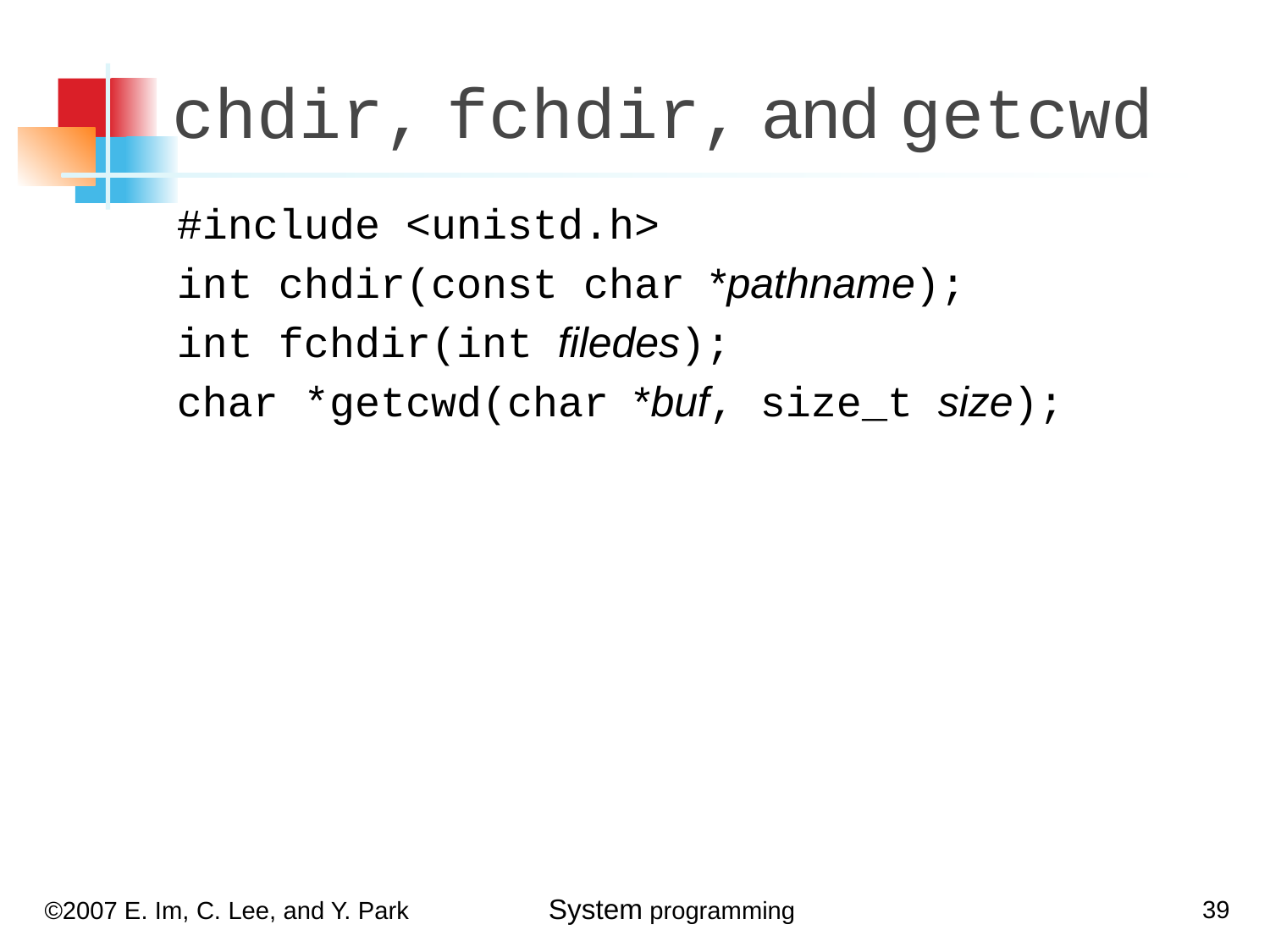

# chdir, fchdir, and getcwd
#include <unistd.h>
int chdir(const char *pathname);
int fchdir(int filedes);
char *getcwd(char *buf, size_t size);

39
©2007 E. Im, C. Lee, and Y. Park